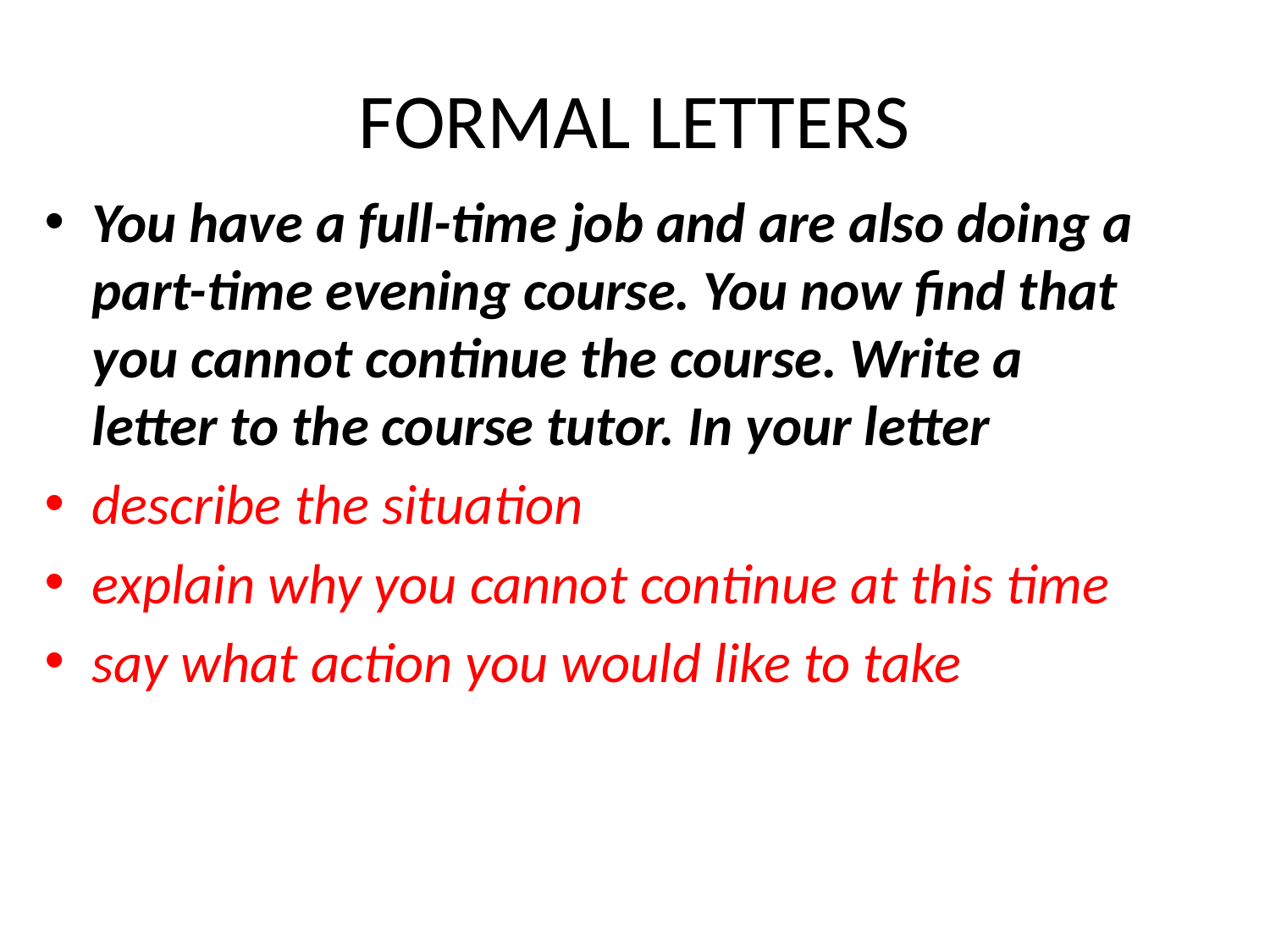

# FORMAL LETTERS
You have a full-time job and are also doing a part-time evening course. You now find that you cannot continue the course. Write a letter to the course tutor. In your letter
describe the situation
explain why you cannot continue at this time
say what action you would like to take